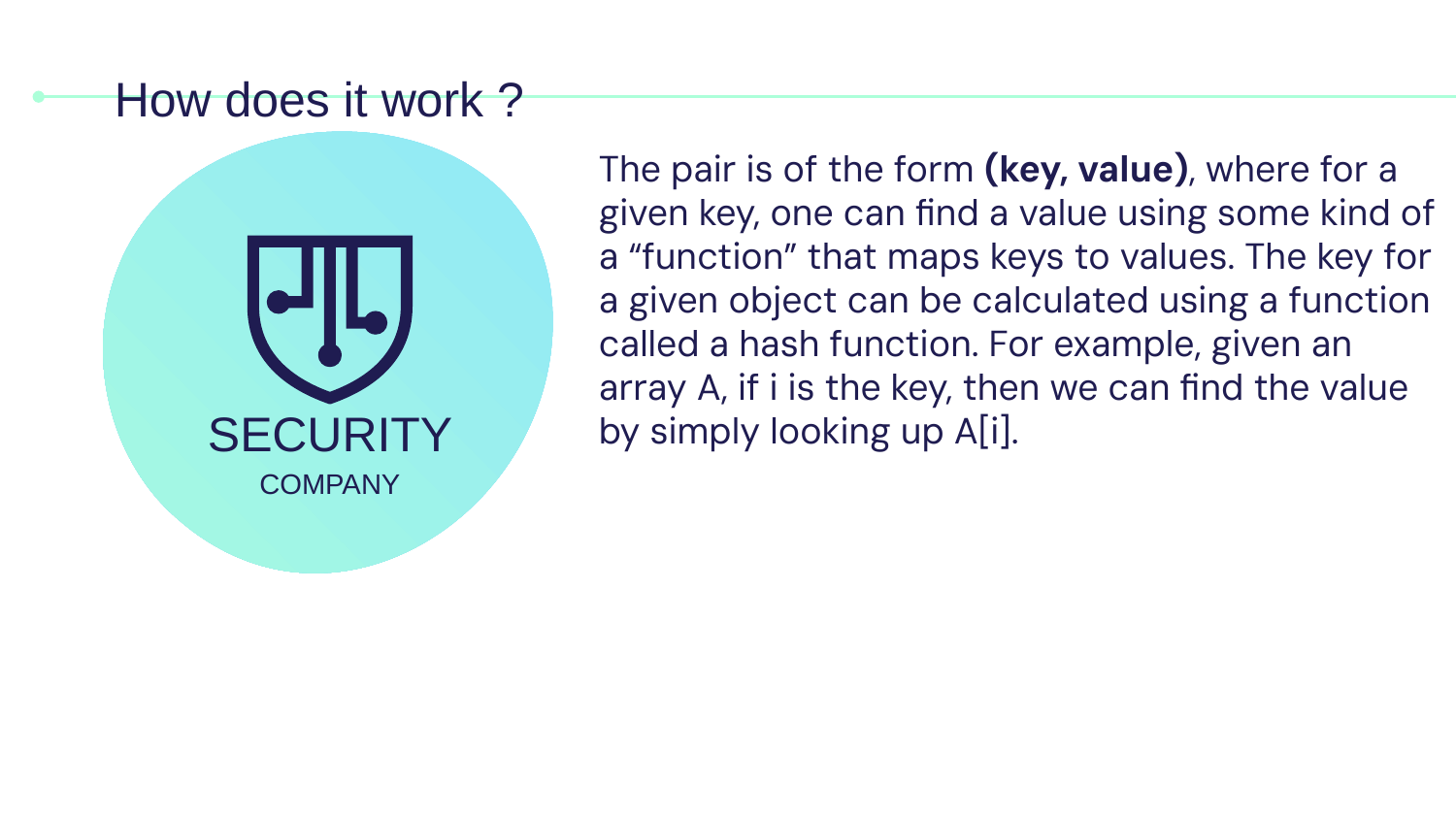

# How does it work ?

The pair is of the form (key, value), where for a given key, one can find a value using some kind of a “function” that maps keys to values. The key for a given object can be calculated using a function called a hash function. For example, given an array A, if i is the key, then we can find the value by simply looking up A[i].

SECURITY
COMPANY